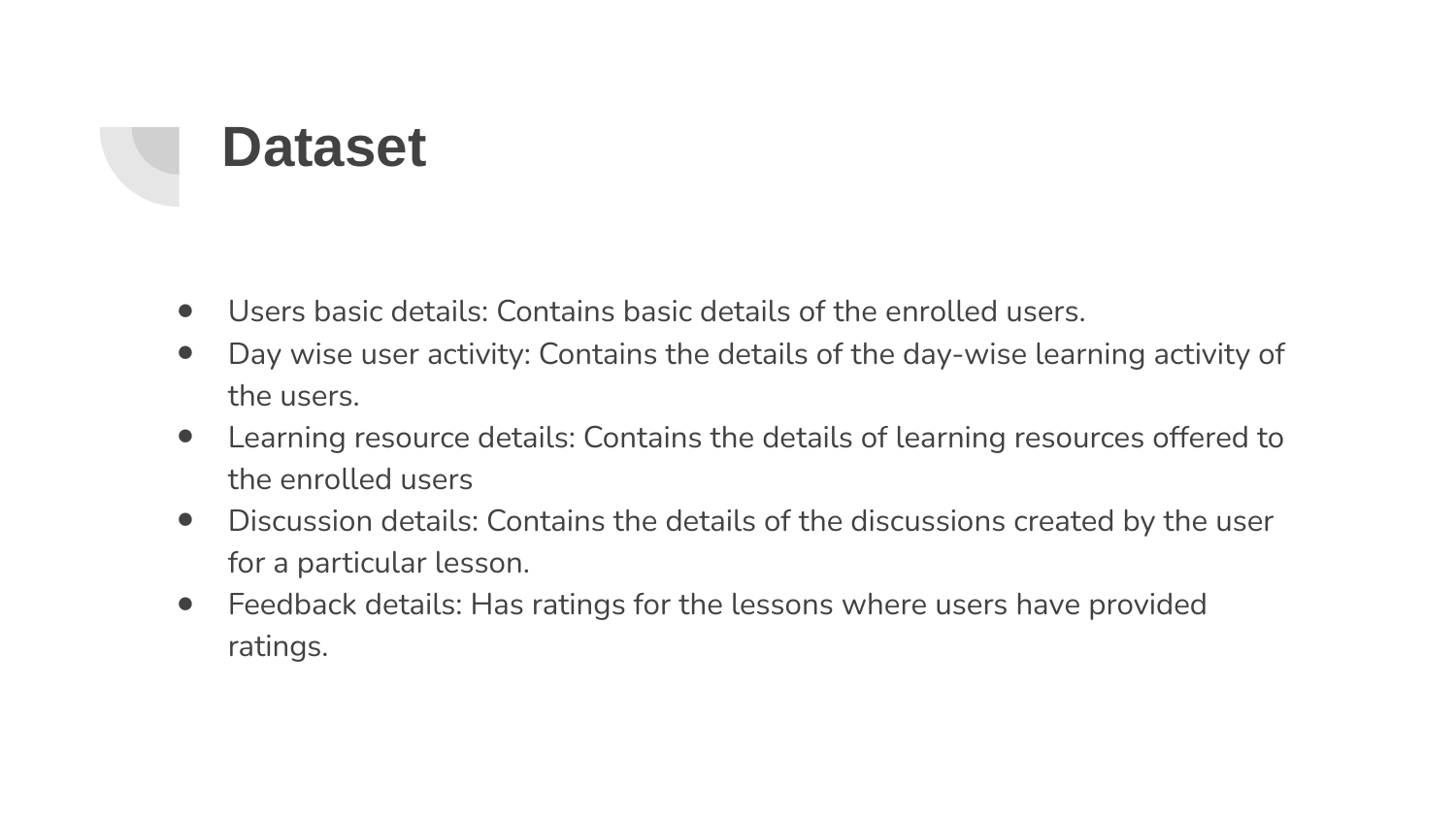

# Dataset
Users basic details: Contains basic details of the enrolled users.
Day wise user activity: Contains the details of the day-wise learning activity of the users.
Learning resource details: Contains the details of learning resources offered to the enrolled users
Discussion details: Contains the details of the discussions created by the user for a particular lesson.
Feedback details: Has ratings for the lessons where users have provided ratings.